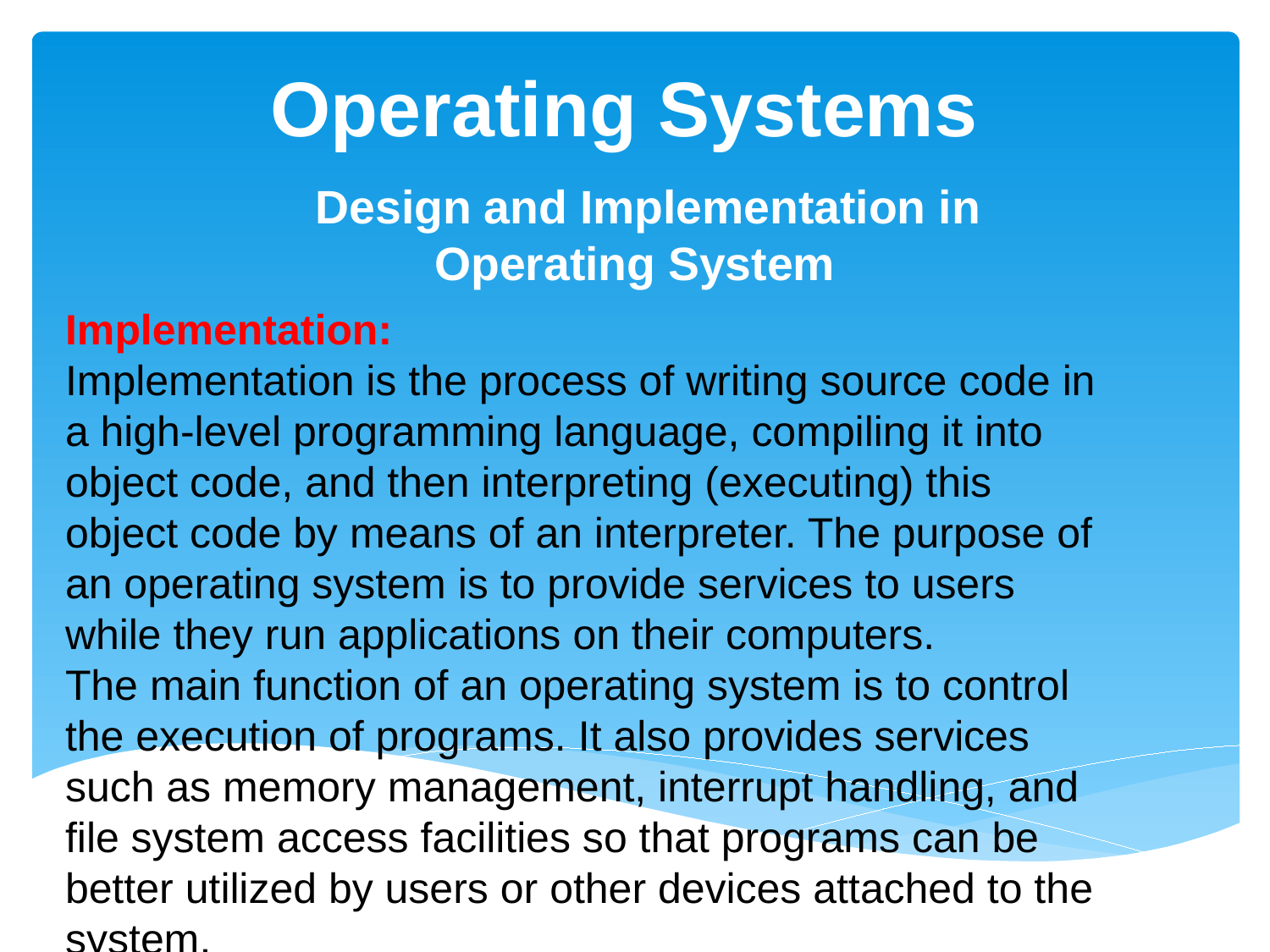

# Operating Systems
  Design and Implementation in Operating System

Implementation:
Implementation is the process of writing source code in a high-level programming language, compiling it into object code, and then interpreting (executing) this object code by means of an interpreter. The purpose of an operating system is to provide services to users while they run applications on their computers.
The main function of an operating system is to control the execution of programs. It also provides services such as memory management, interrupt handling, and file system access facilities so that programs can be better utilized by users or other devices attached to the system.